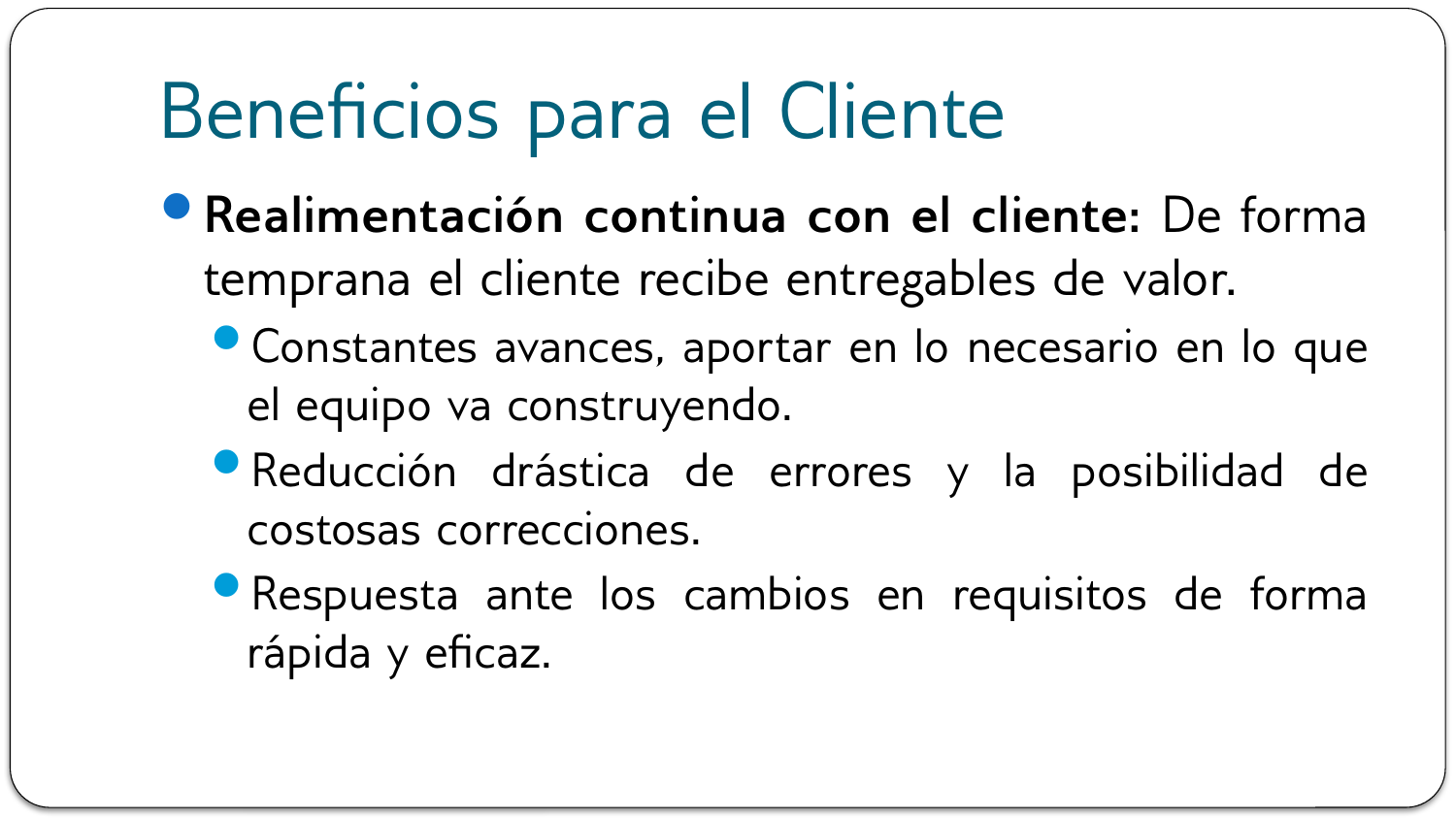

# Beneficios para el Cliente
Realimentación continua con el cliente: De forma temprana el cliente recibe entregables de valor.
Constantes avances, aportar en lo necesario en lo que el equipo va construyendo.
Reducción drástica de errores y la posibilidad de costosas correcciones.
Respuesta ante los cambios en requisitos de forma rápida y eficaz.